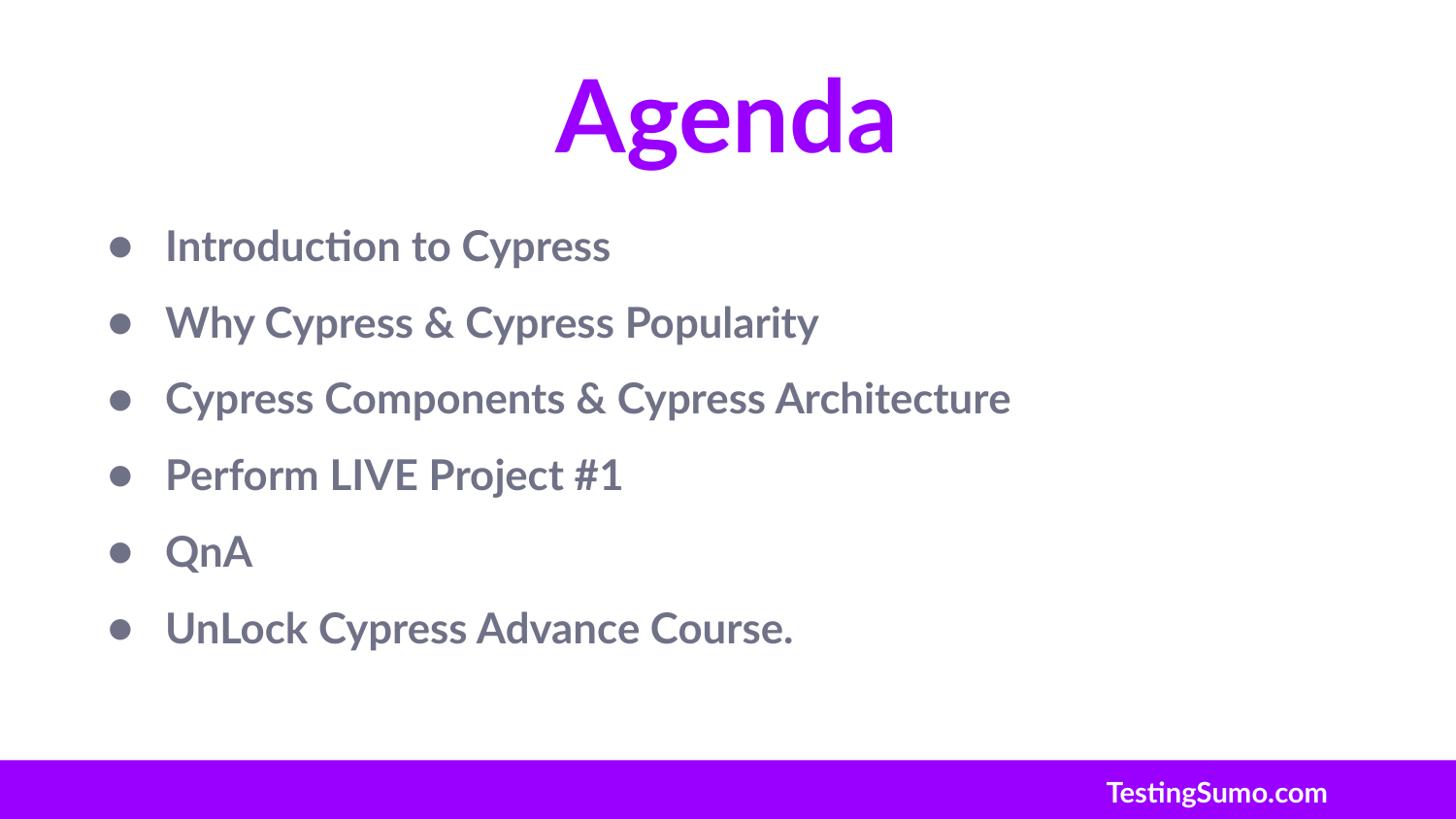

# Agenda
Introduction to Cypress
Why Cypress & Cypress Popularity
Cypress Components & Cypress Architecture
Perform LIVE Project #1
QnA
UnLock Cypress Advance Course.